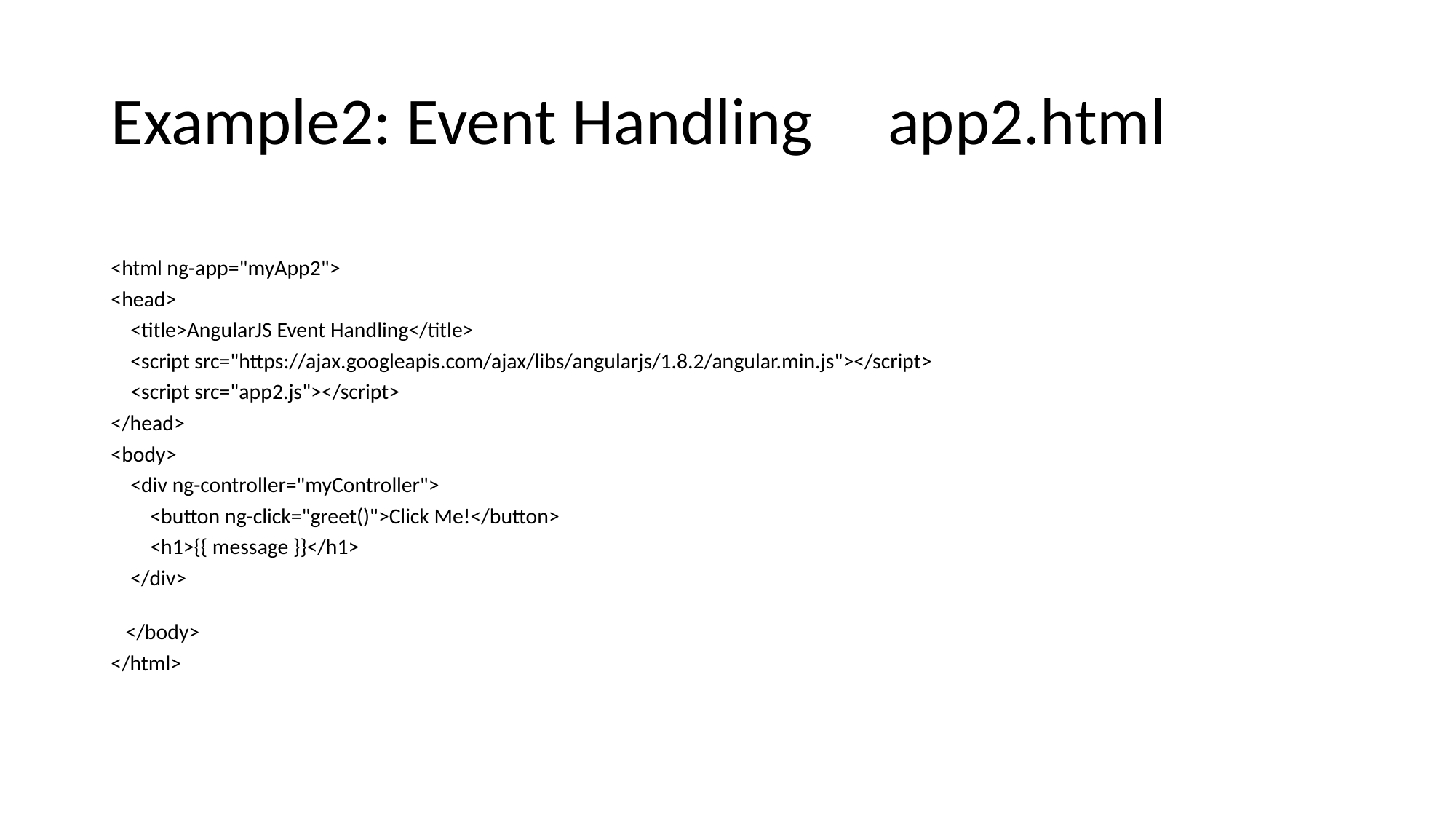

# Example2: Event Handling     app2.html

<html ng-app="myApp2">
<head>
    <title>AngularJS Event Handling</title>
    <script src="https://ajax.googleapis.com/ajax/libs/angularjs/1.8.2/angular.min.js"></script>
    <script src="app2.js"></script>
</head>
<body>
    <div ng-controller="myController">
        <button ng-click="greet()">Click Me!</button>
        <h1>{{ message }}</h1>
    </div>
   </body>
</html>